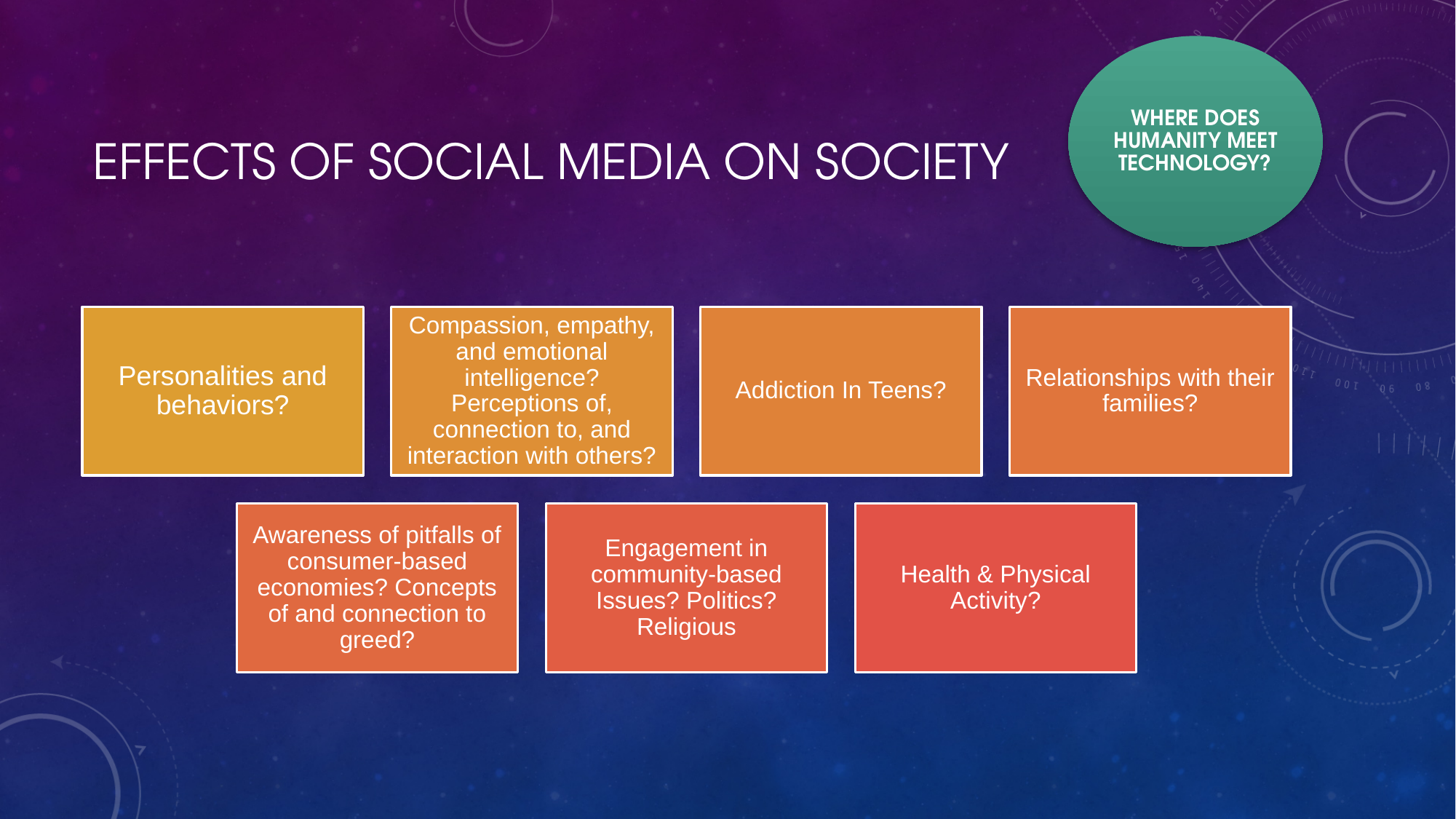

WHERE DOES HUMANITY MEET TECHNOLOGY?
# EFFECTS OF SOCIAL MEDIA ON Society
Personalities and behaviors?
Compassion, empathy, and emotional intelligence? Perceptions of, connection to, and interaction with others?
Addiction In Teens?
Relationships with their families?
Awareness of pitfalls of consumer-based economies? Concepts of and connection to greed?
Engagement in community-based Issues? Politics? Religious
Health & Physical Activity?